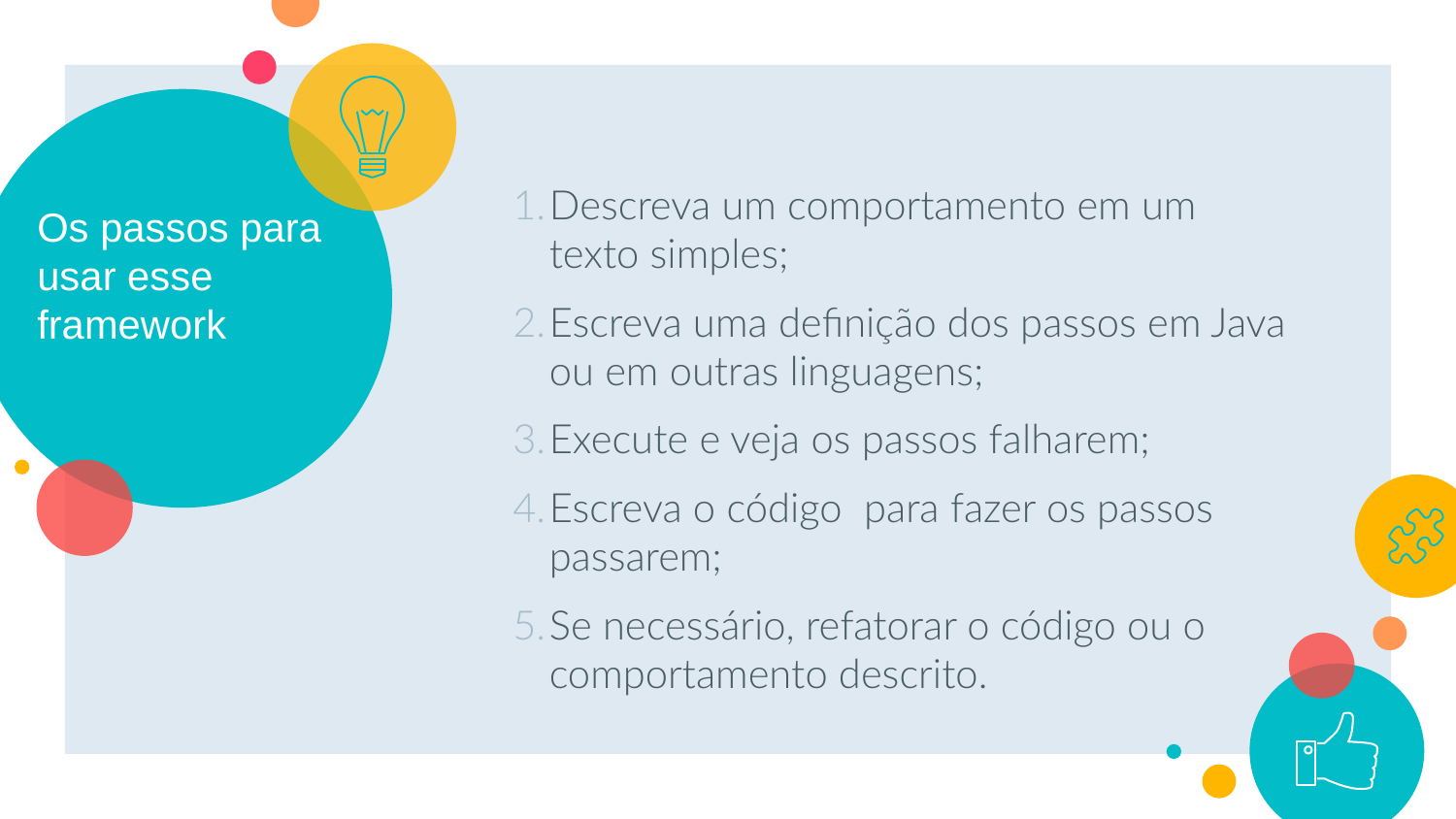

Os passos para usar esse framework

Descreva um comportamento em um texto simples;
Escreva uma definição dos passos em Java ou em outras linguagens;
Execute e veja os passos falharem;
Escreva o código  para fazer os passos passarem;
Se necessário, refatorar o código ou o comportamento descrito.